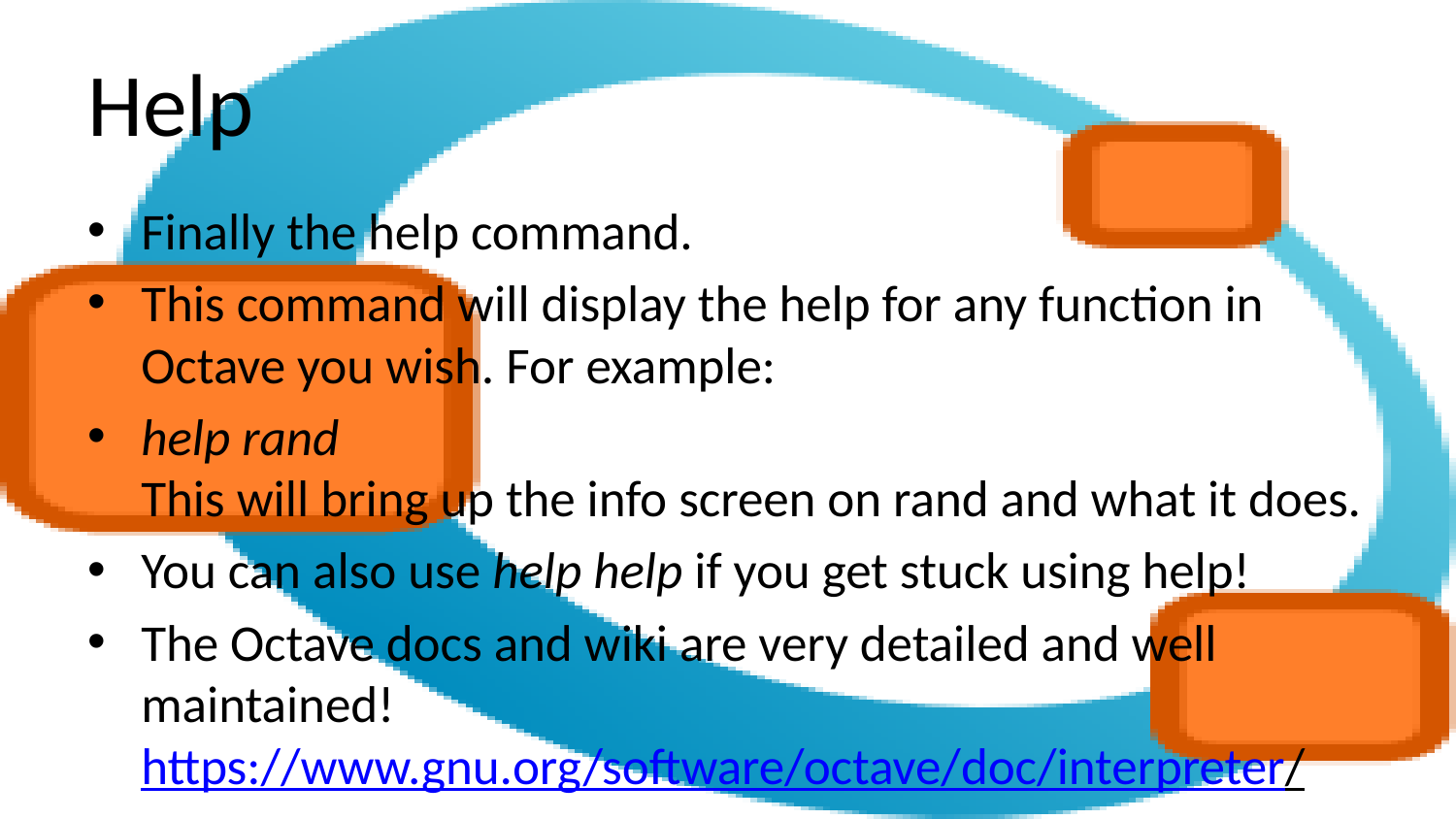

# Help
Finally the help command.
This command will display the help for any function in Octave you wish. For example:
help rand
This will bring up the info screen on rand and what it does.
You can also use help help if you get stuck using help!
The Octave docs and wiki are very detailed and well maintained! https://www.gnu.org/software/octave/doc/interpreter/